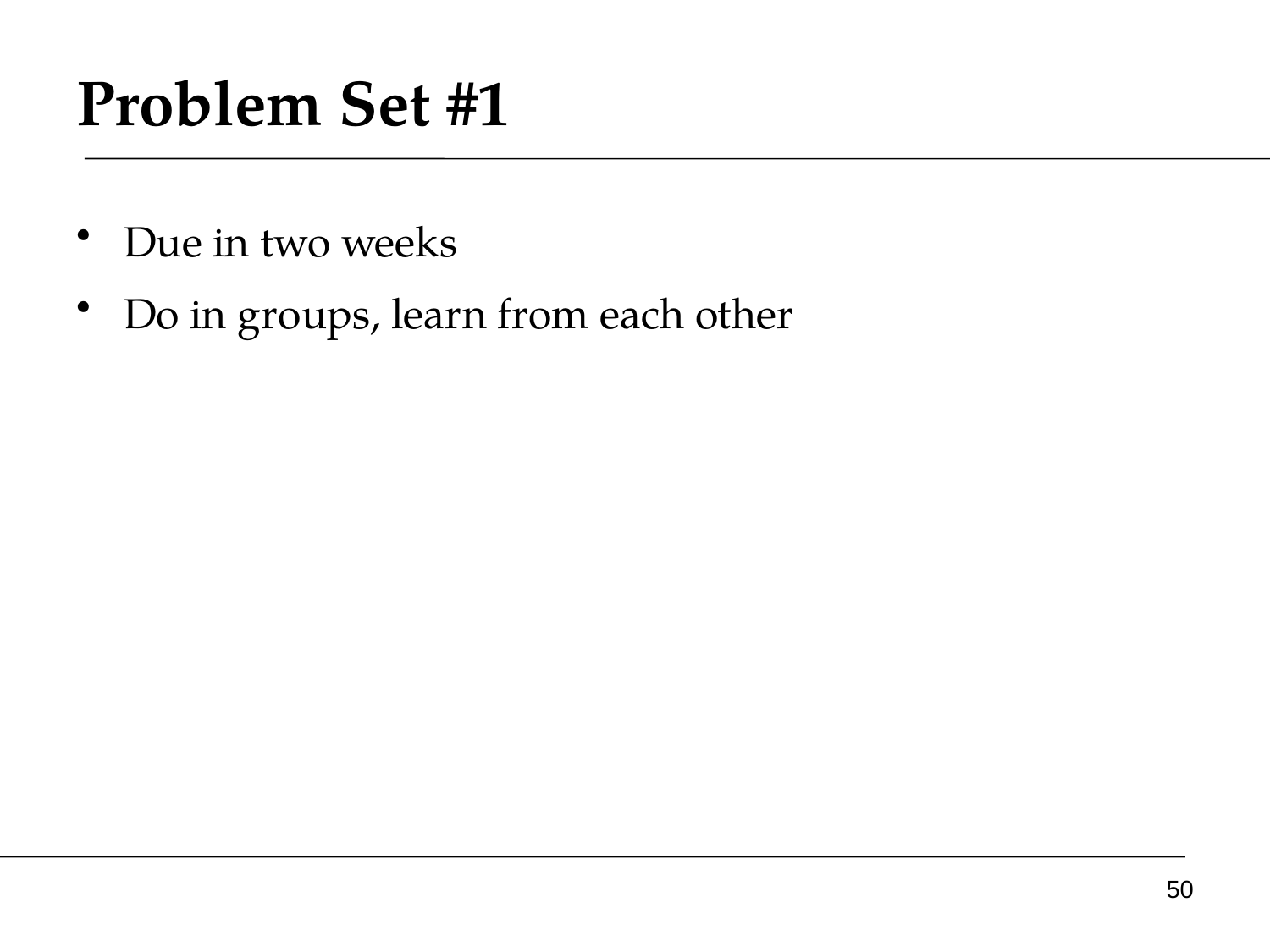

# Problem Set #1
Due in two weeks
Do in groups, learn from each other
50